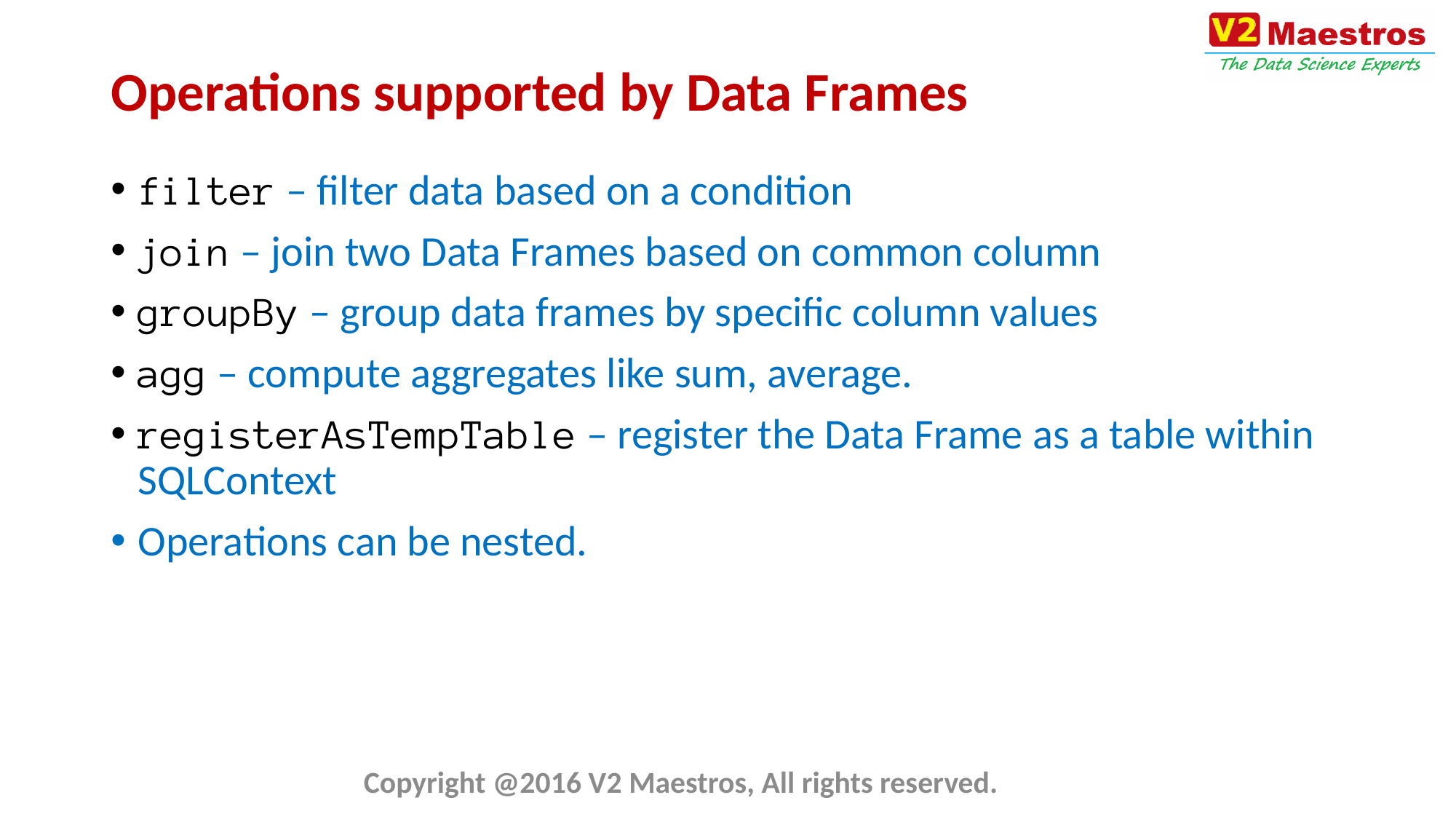

# Operations supported by Data Frames
filter – filter data based on a condition
join – join two Data Frames based on common column
groupBy – group data frames by specific column values
agg – compute aggregates like sum, average.
registerAsTempTable – register the Data Frame as a table within SQLContext
Operations can be nested.
Copyright @2016 V2 Maestros, All rights reserved.